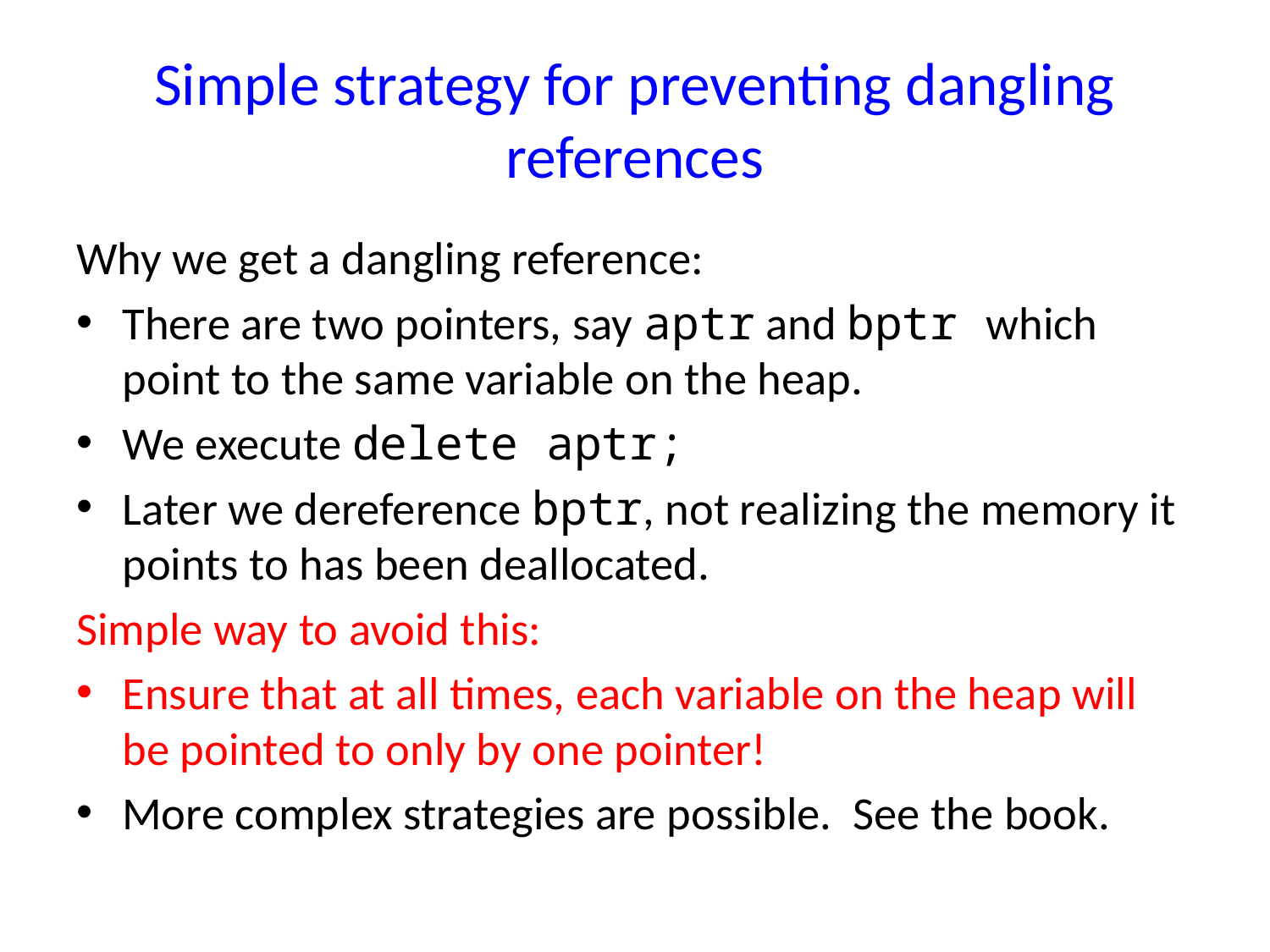

# Simple strategy for preventing dangling references
Why we get a dangling reference:
There are two pointers, say aptr and bptr which point to the same variable on the heap.
We execute delete aptr;
Later we dereference bptr, not realizing the memory it points to has been deallocated.
Simple way to avoid this:
Ensure that at all times, each variable on the heap will be pointed to only by one pointer!
More complex strategies are possible.  See the book.